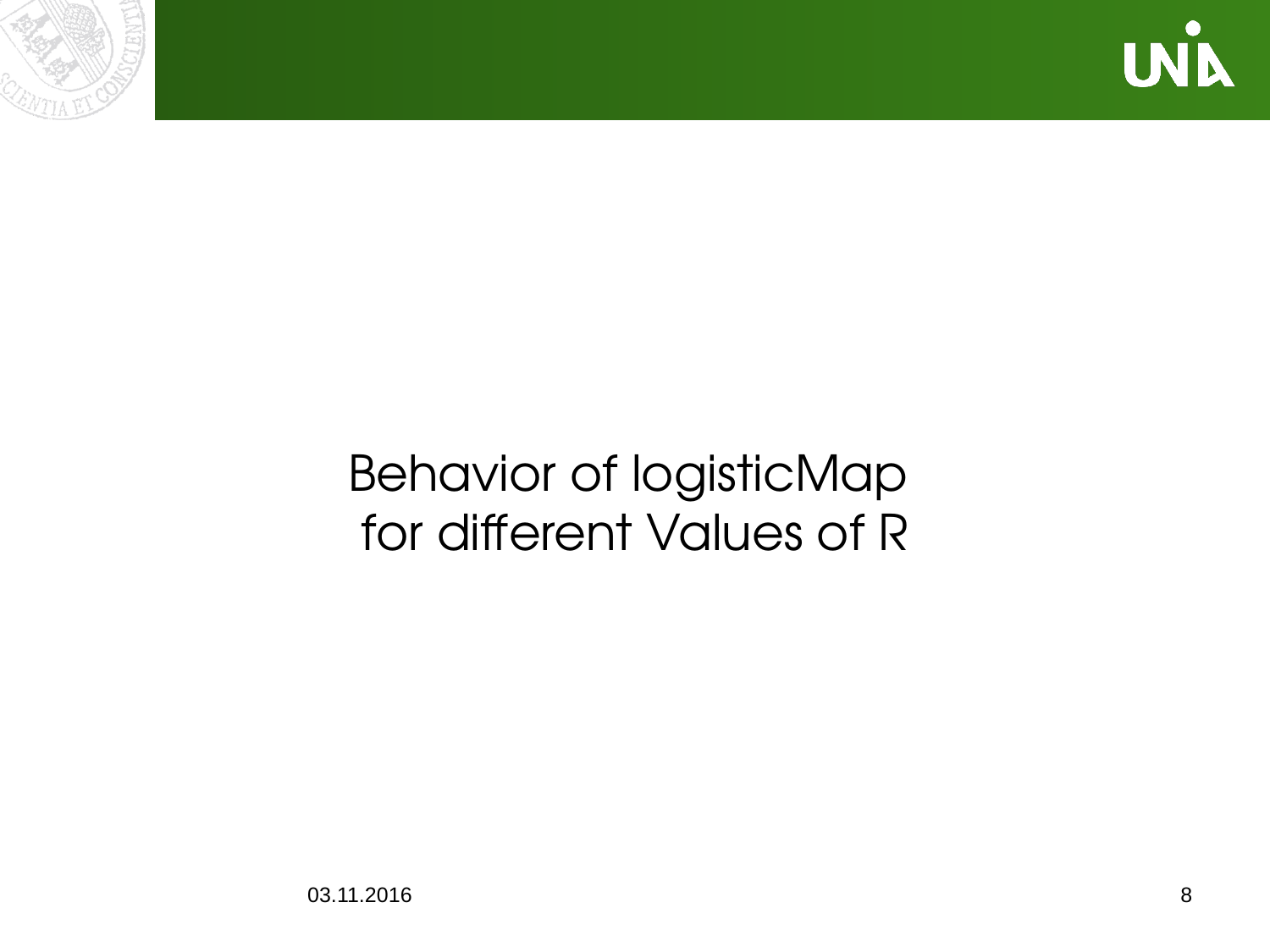

# Behavior of logisticMap for different Values of R
03.11.2016
8